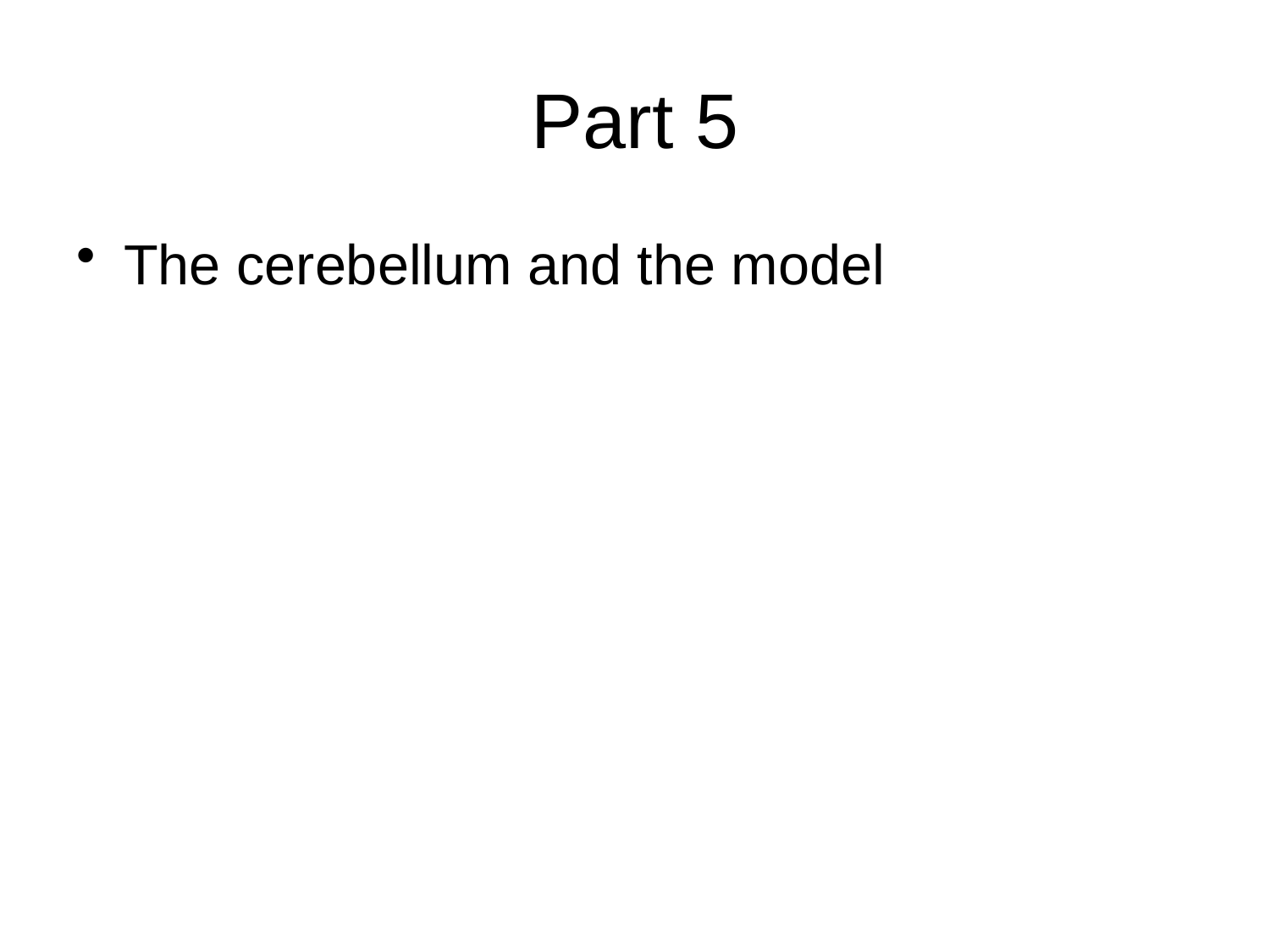

# Part 5
The cerebellum and the model